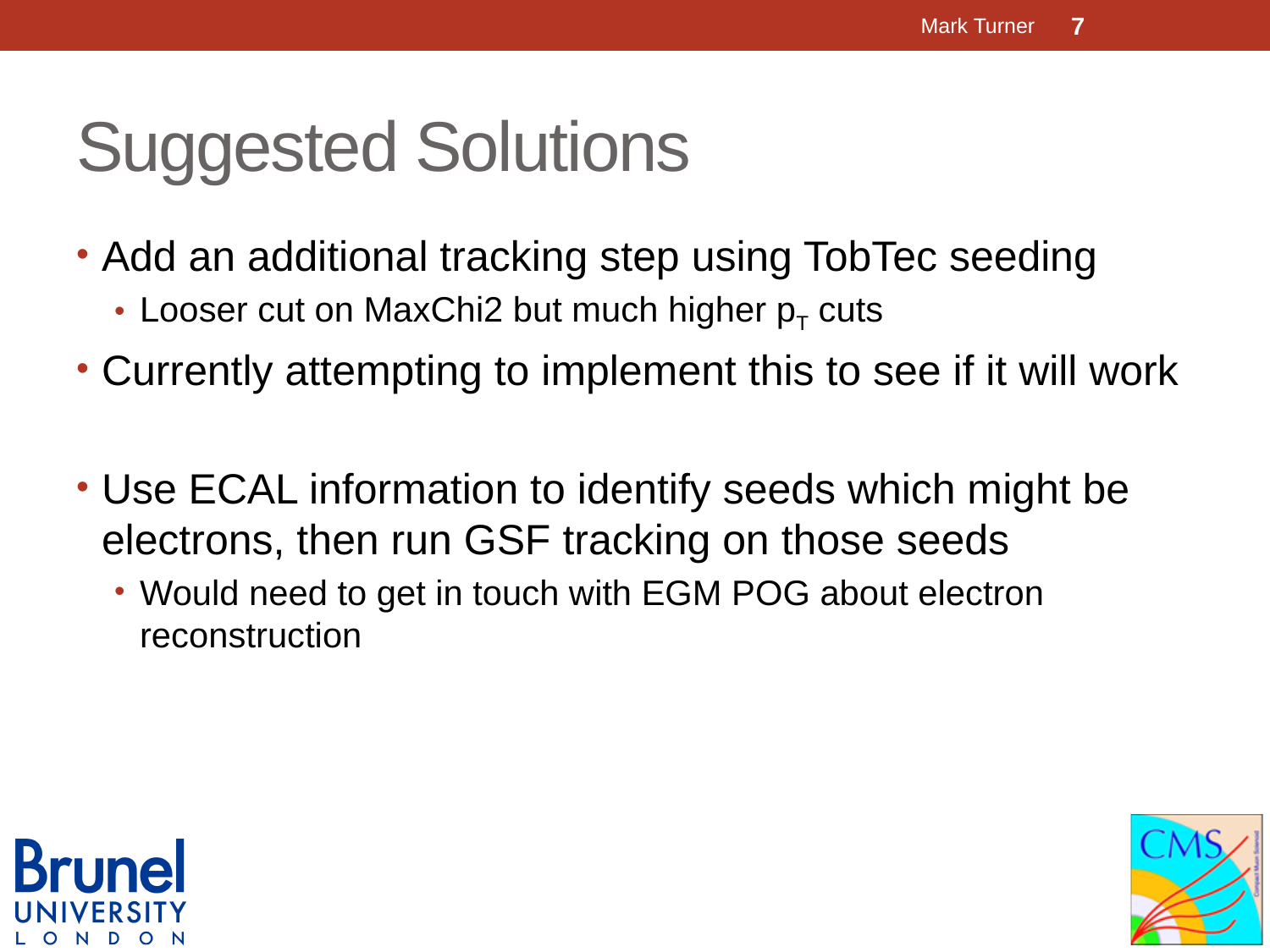

Mark Turner
7
# Suggested Solutions
Add an additional tracking step using TobTec seeding
Looser cut on MaxChi2 but much higher pT cuts
Currently attempting to implement this to see if it will work

Use ECAL information to identify seeds which might be electrons, then run GSF tracking on those seeds
Would need to get in touch with EGM POG about electron reconstruction